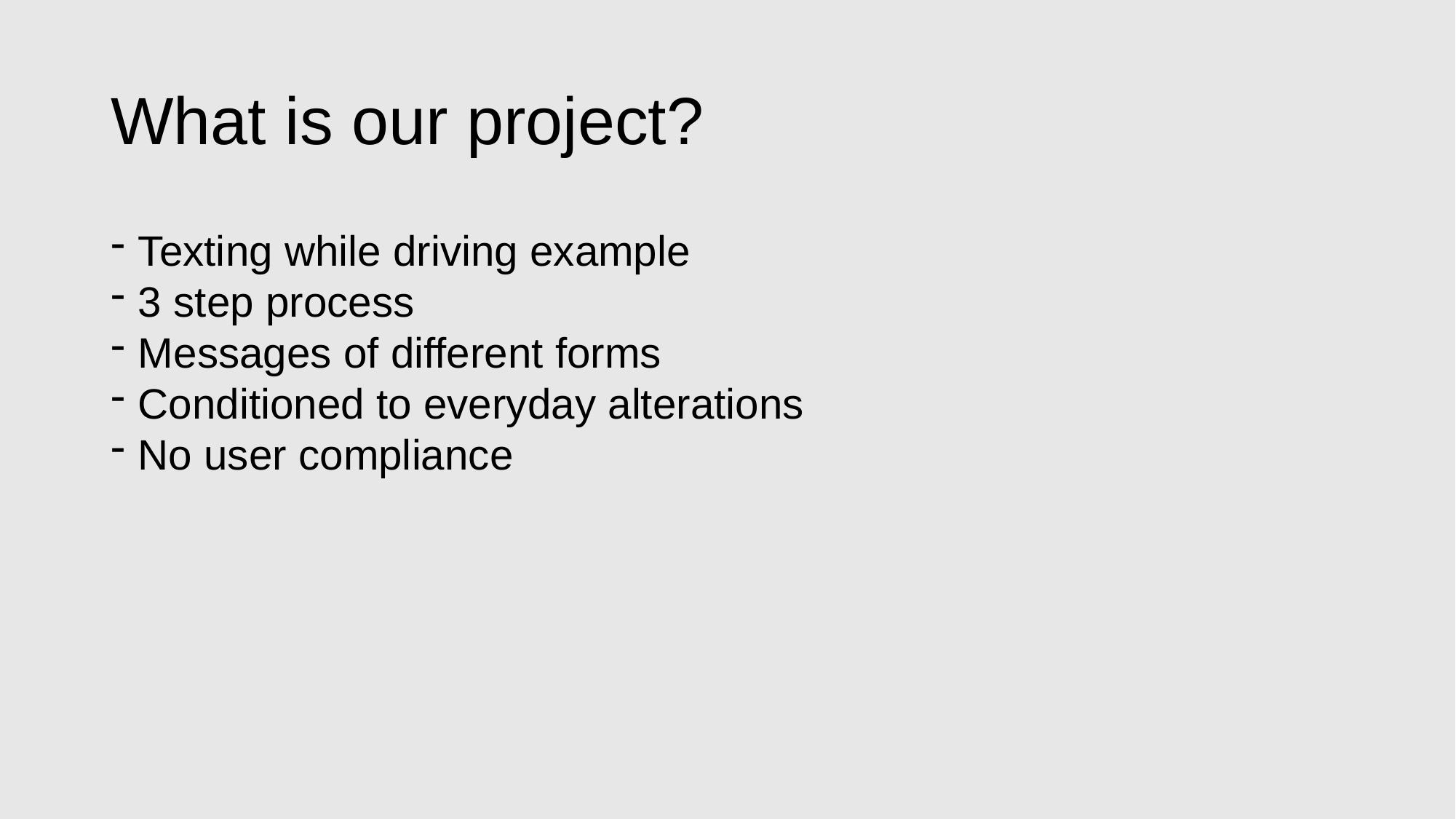

# What is our project?
Texting while driving example
3 step process
Messages of different forms
Conditioned to everyday alterations
No user compliance